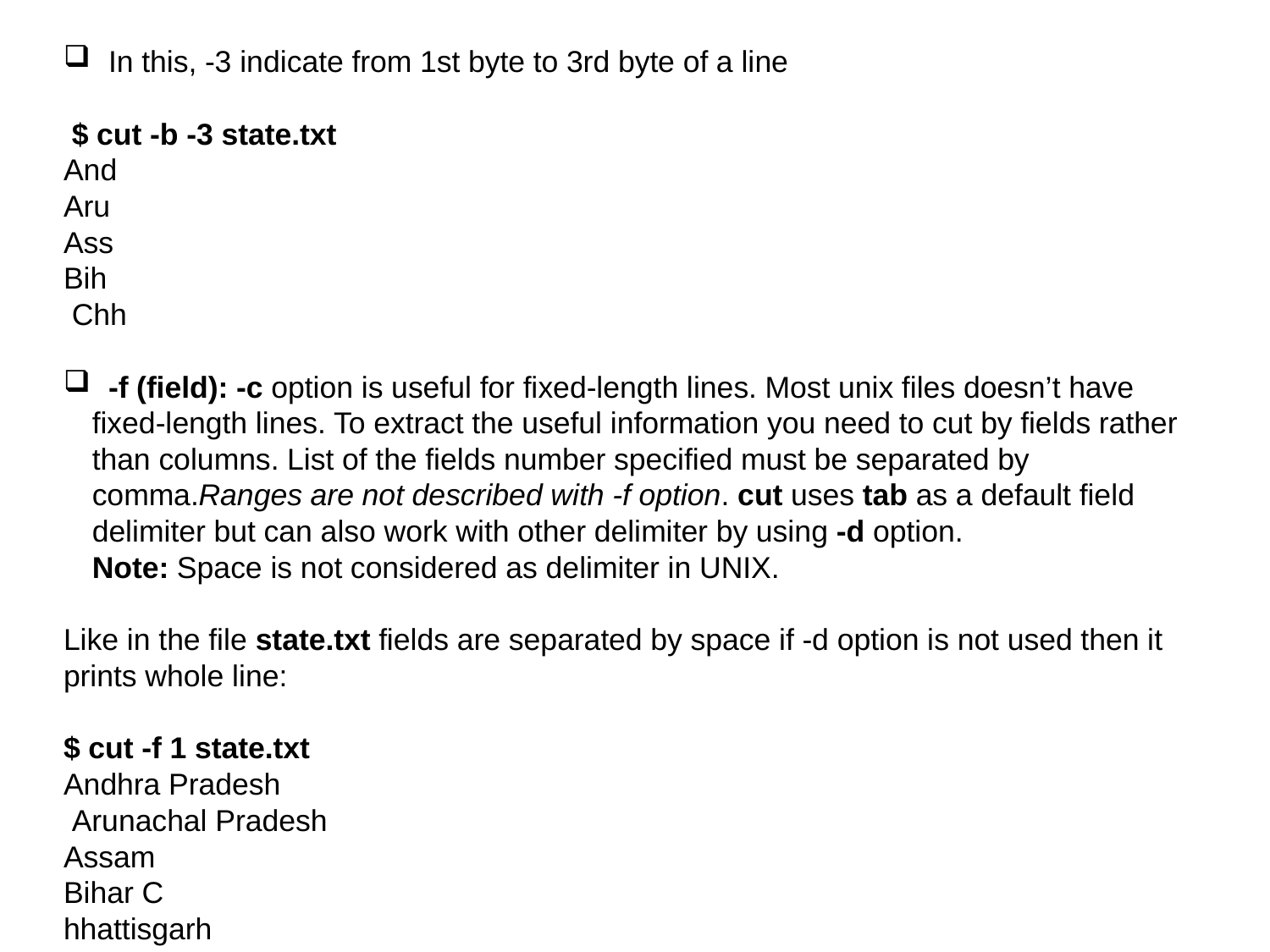

# In this, -3 indicate from 1st byte to 3rd byte of a line

 $ cut -b -3 state.txt
And
Aru
Ass
Bih
 Chh

  -f (field): -c option is useful for fixed-length lines. Most unix files doesn’t have fixed-length lines. To extract the useful information you need to cut by fields rather than columns. List of the fields number specified must be separated by comma.Ranges are not described with -f option. cut uses tab as a default field delimiter but can also work with other delimiter by using -d option.
Note: Space is not considered as delimiter in UNIX.

Like in the file state.txt fields are separated by space if -d option is not used then it prints whole line:

$ cut -f 1 state.txt
Andhra Pradesh
 Arunachal Pradesh
Assam
Bihar C
hhattisgarh